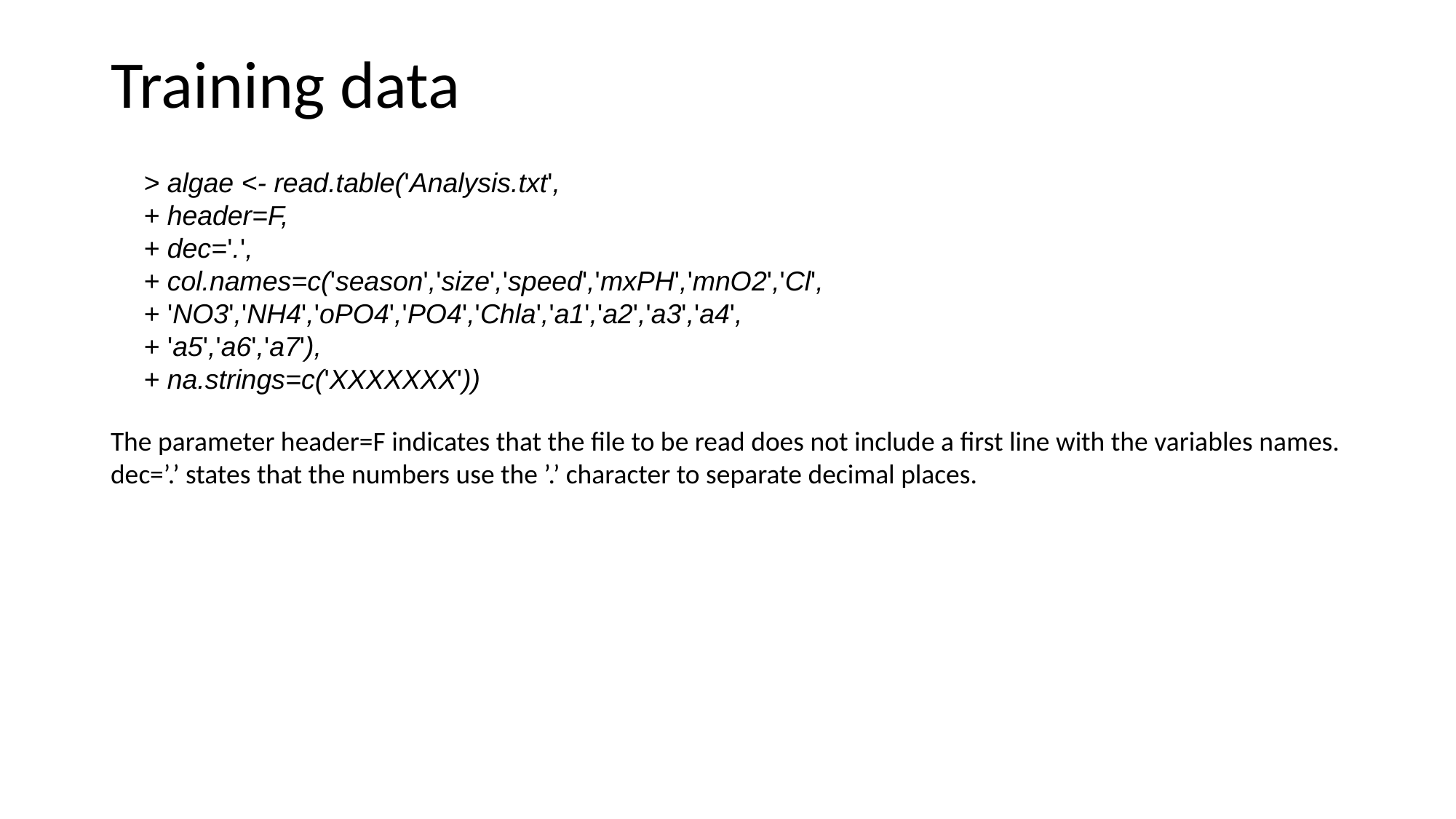

# Training data
> algae <- read.table('Analysis.txt',
+ header=F,
+ dec='.',
+ col.names=c('season','size','speed','mxPH','mnO2','Cl',
+ 'NO3','NH4','oPO4','PO4','Chla','a1','a2','a3','a4',
+ 'a5','a6','a7'),
+ na.strings=c('XXXXXXX'))

The parameter header=F indicates that the file to be read does not include a first line with the variables names. dec=’.’ states that the numbers use the ’.’ character to separate decimal places.